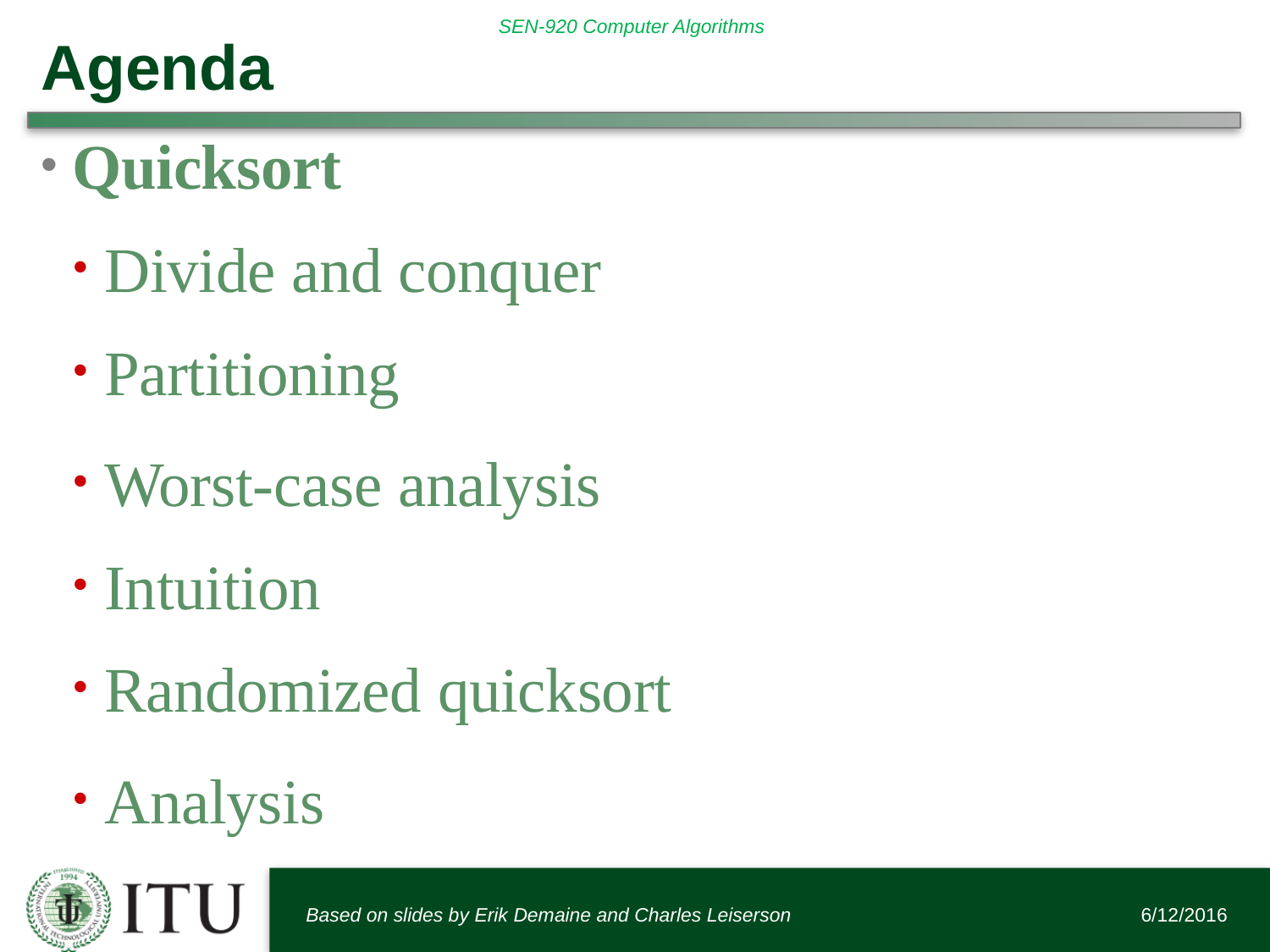

# Agenda
Quicksort
Divide and conquer
Partitioning
Worst-case analysis
Intuition
Randomized quicksort
Analysis
Based on slides by Erik Demaine and Charles Leiserson
6/12/2016